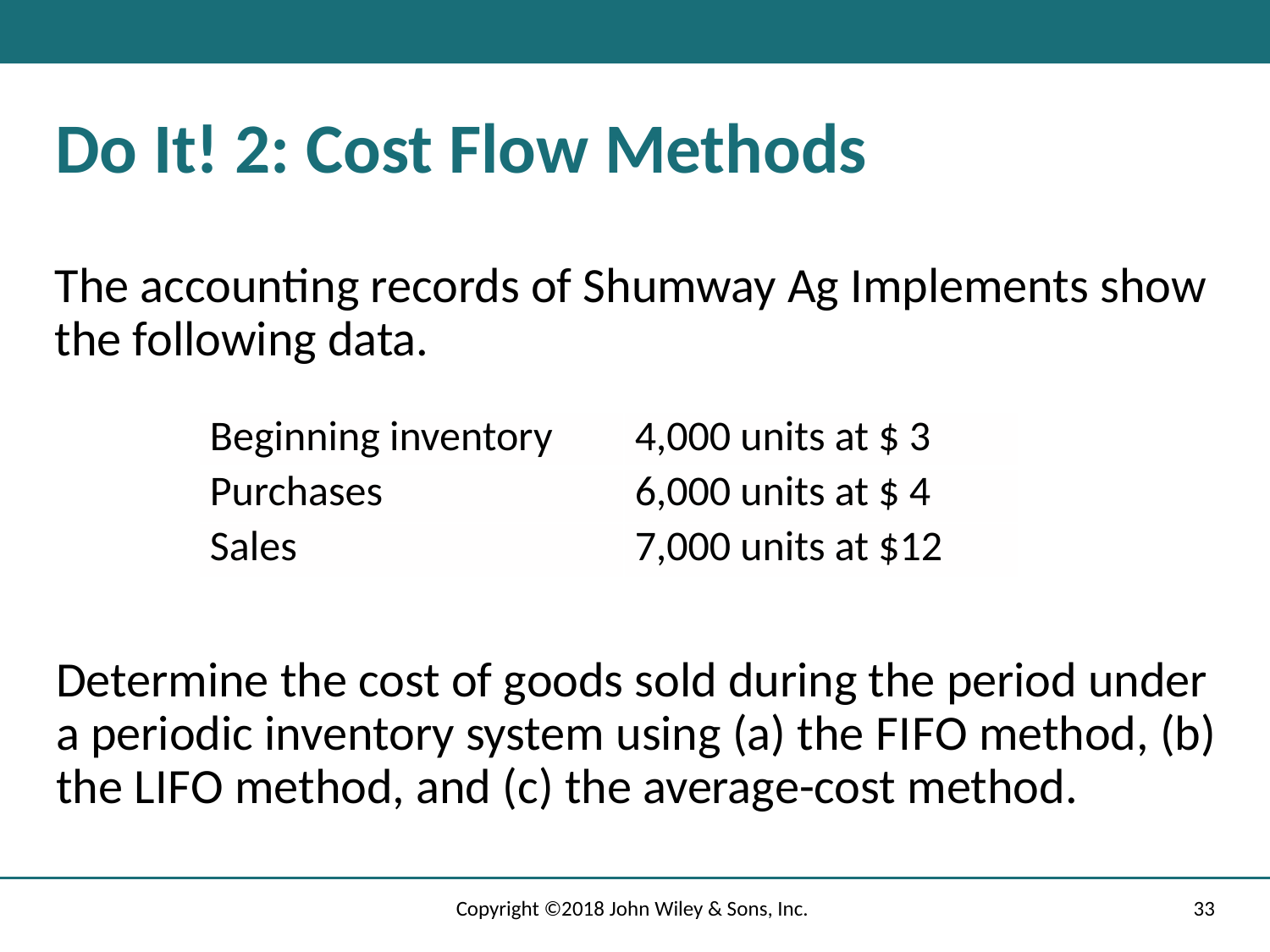

# Do It! 2: Cost Flow Methods
The accounting records of Shumway Ag Implements show the following data.
| Beginning inventory | 4,000 units at $ 3 |
| --- | --- |
| Purchases | 6,000 units at $ 4 |
| Sales | 7,000 units at $12 |
Determine the cost of goods sold during the period under a periodic inventory system using (a) the F I F O method, (b) the L I F O method, and (c) the average-cost method.
Copyright ©2018 John Wiley & Sons, Inc.
33